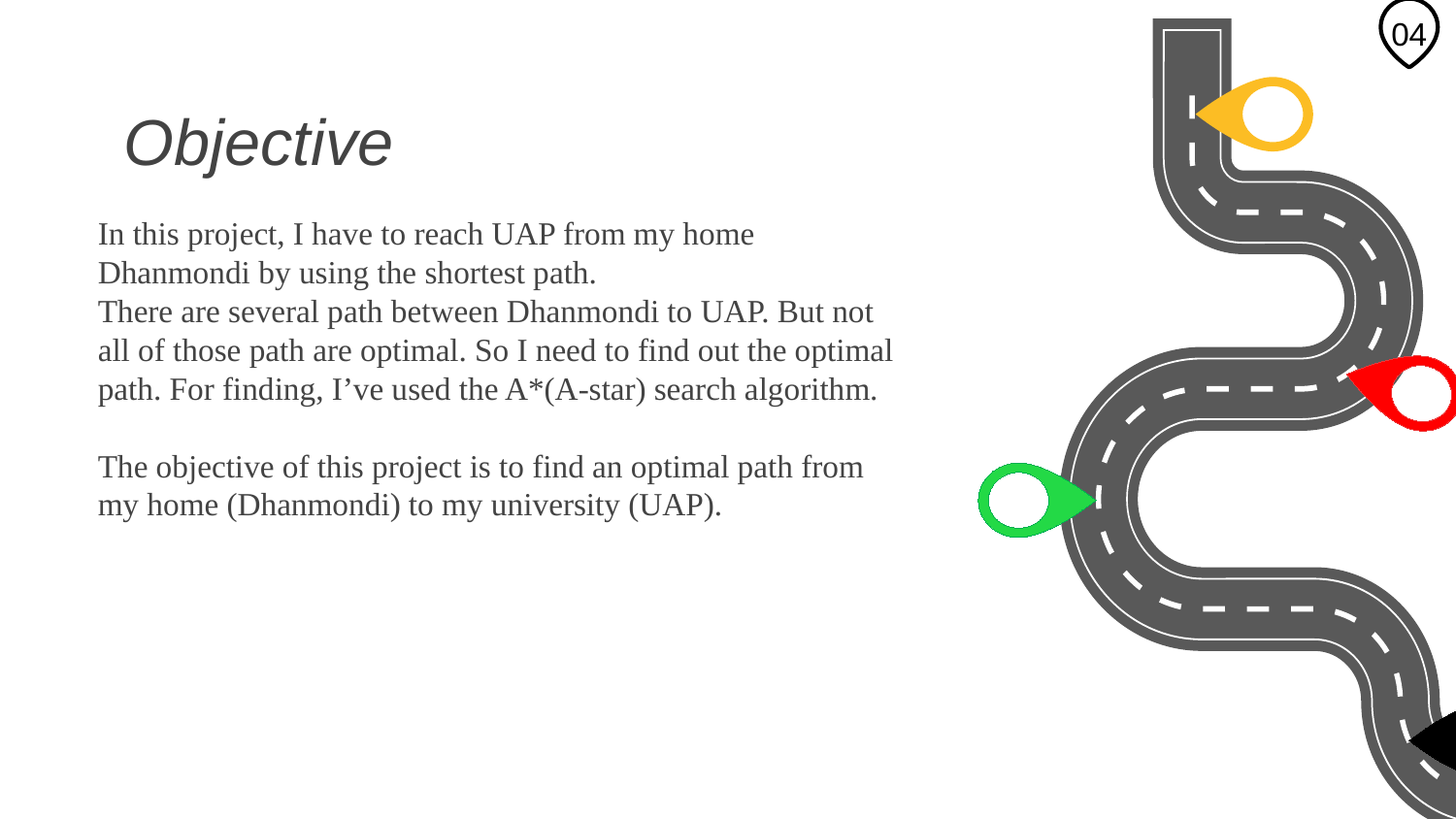

04

# Objective
In this project, I have to reach UAP from my home Dhanmondi by using the shortest path.
There are several path between Dhanmondi to UAP. But not all of those path are optimal. So I need to find out the optimal path. For finding, I’ve used the A*(A-star) search algorithm.

The objective of this project is to find an optimal path from my home (Dhanmondi) to my university (UAP).